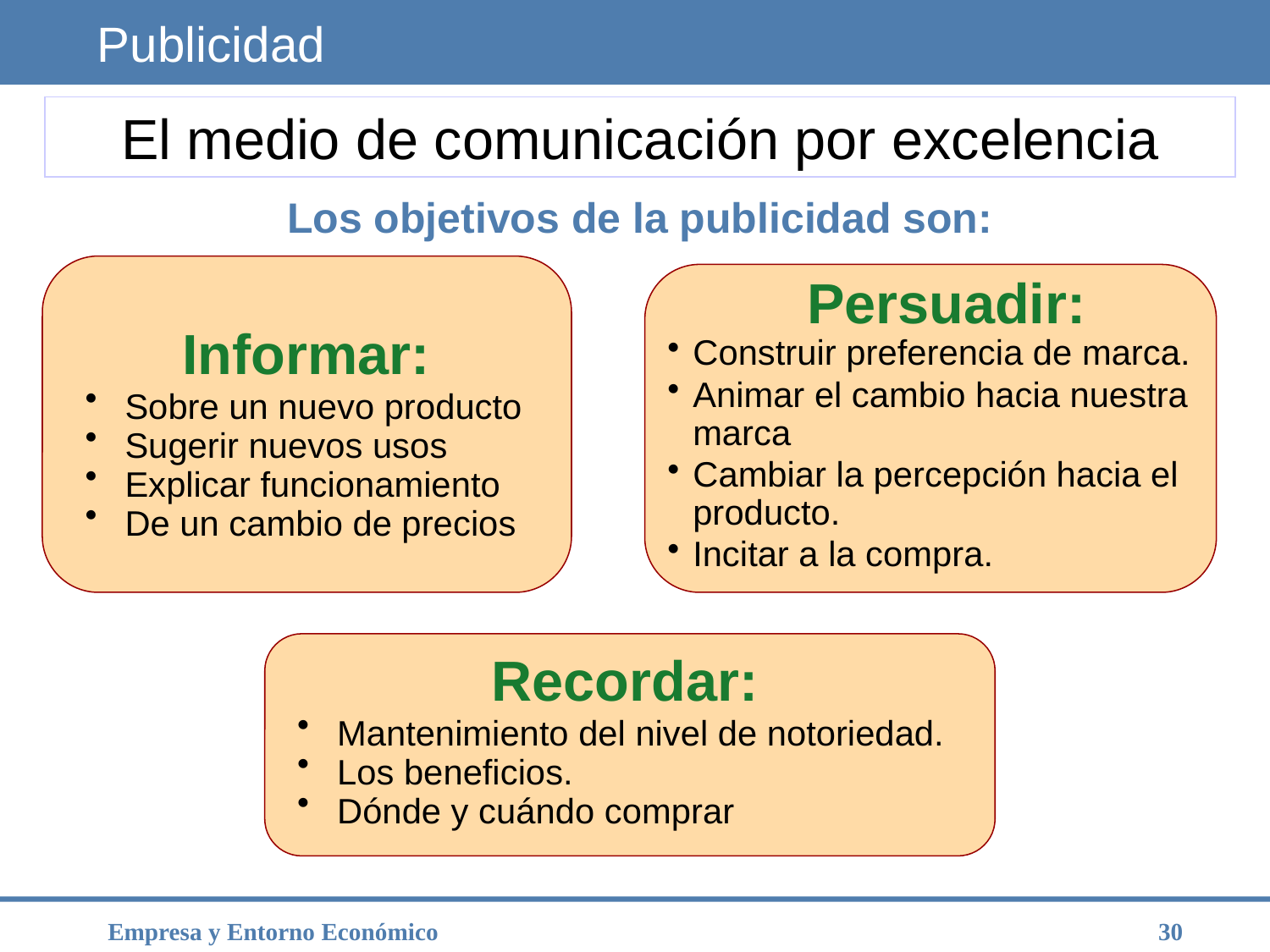

Publicidad
#
El medio de comunicación por excelencia
Los objetivos de la publicidad son:

Persuadir:
Construir preferencia de marca.
Animar el cambio hacia nuestra marca
Cambiar la percepción hacia el producto.
Incitar a la compra.
Informar:
 Sobre un nuevo producto
 Sugerir nuevos usos
 Explicar funcionamiento
 De un cambio de precios

Recordar:
 Mantenimiento del nivel de notoriedad.
 Los beneficios.
 Dónde y cuándo comprar